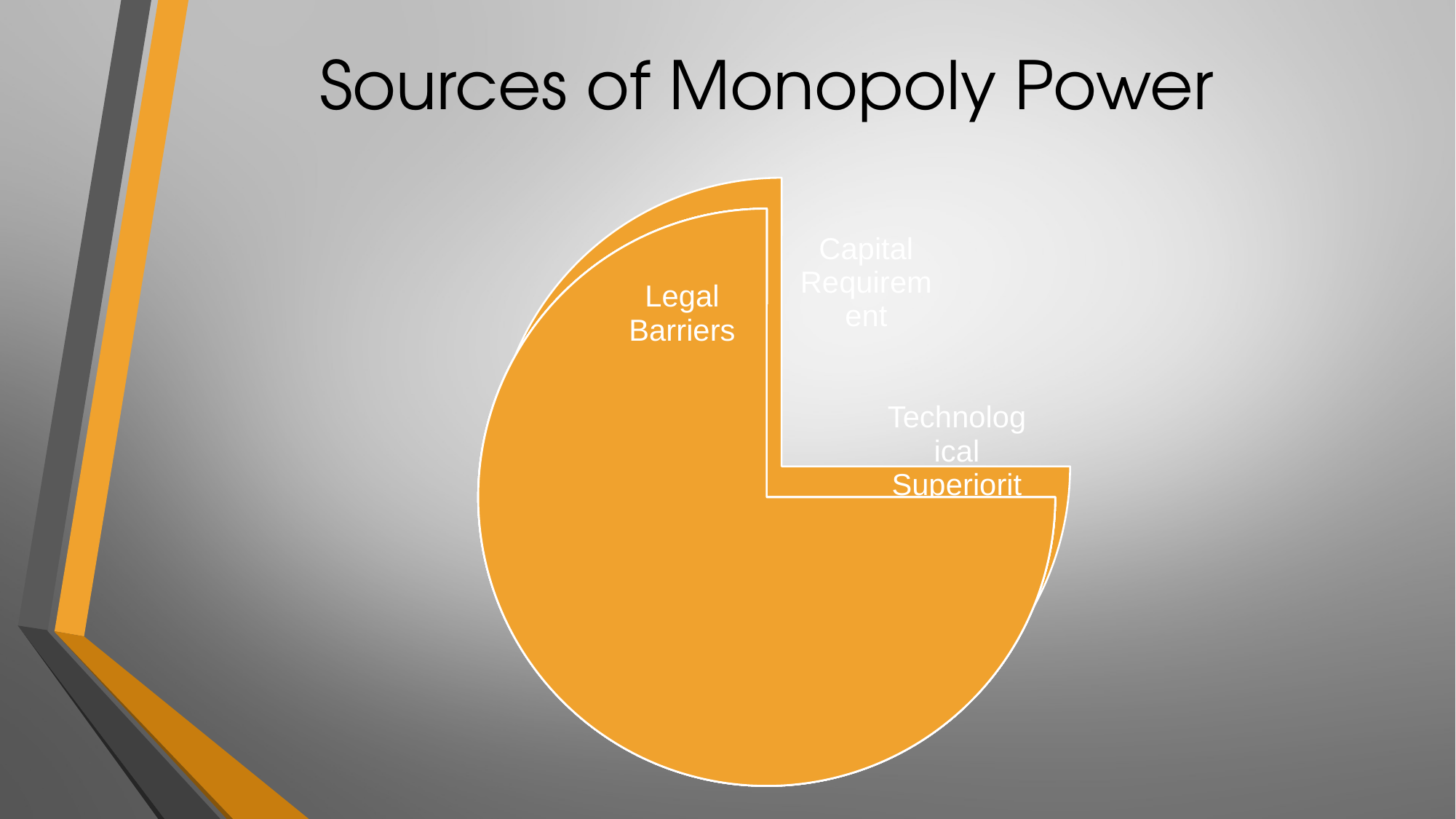

# Sources of Monopoly Power
Capital Requirement
Technological Superiority
Economics of Scale
Economic Barriers
No Substitute Goods
Control of Natural Resources
Legal Barriers